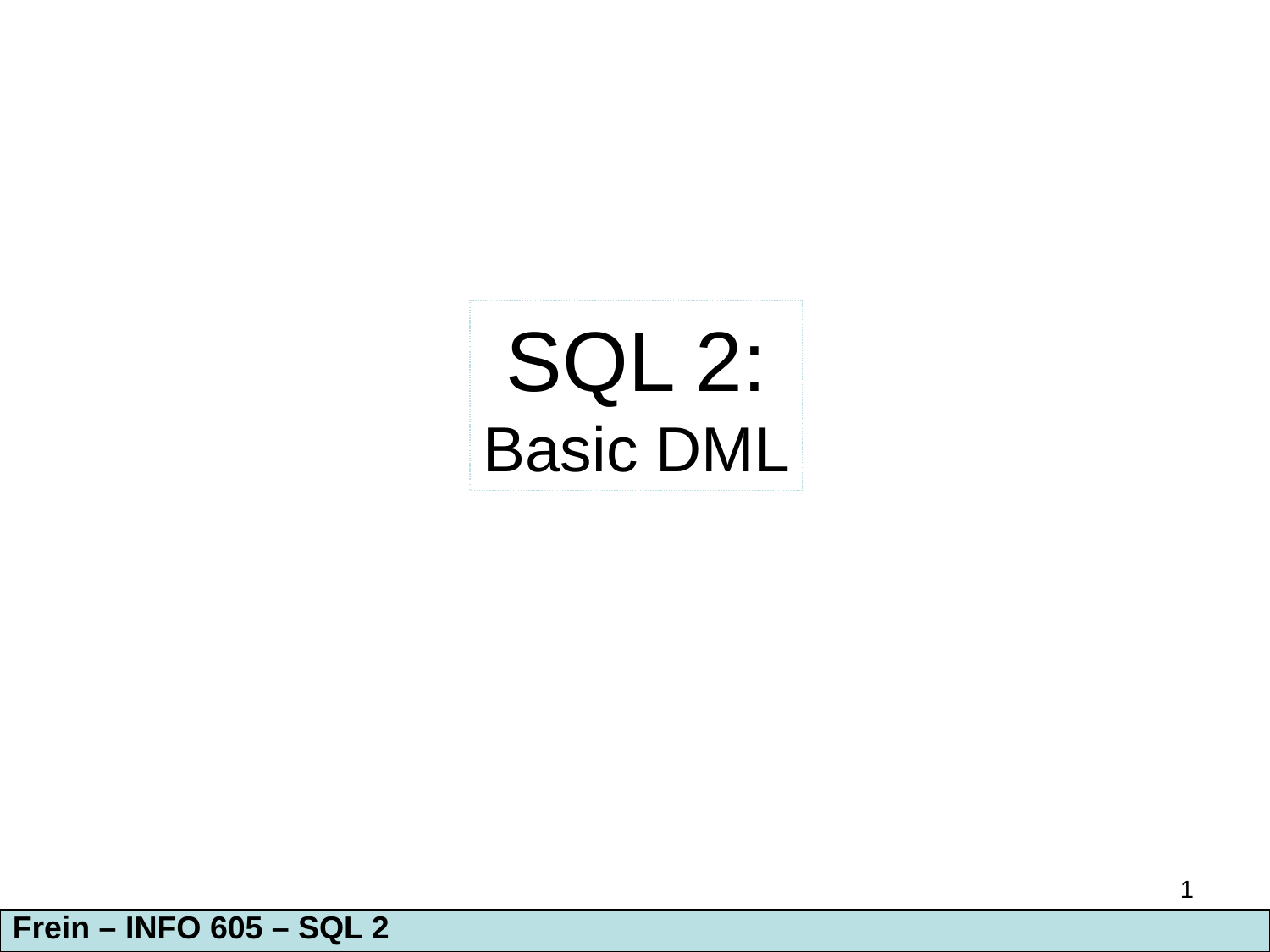

SQL 2:
Basic DML
1
Frein – INFO 605 – SQL 2